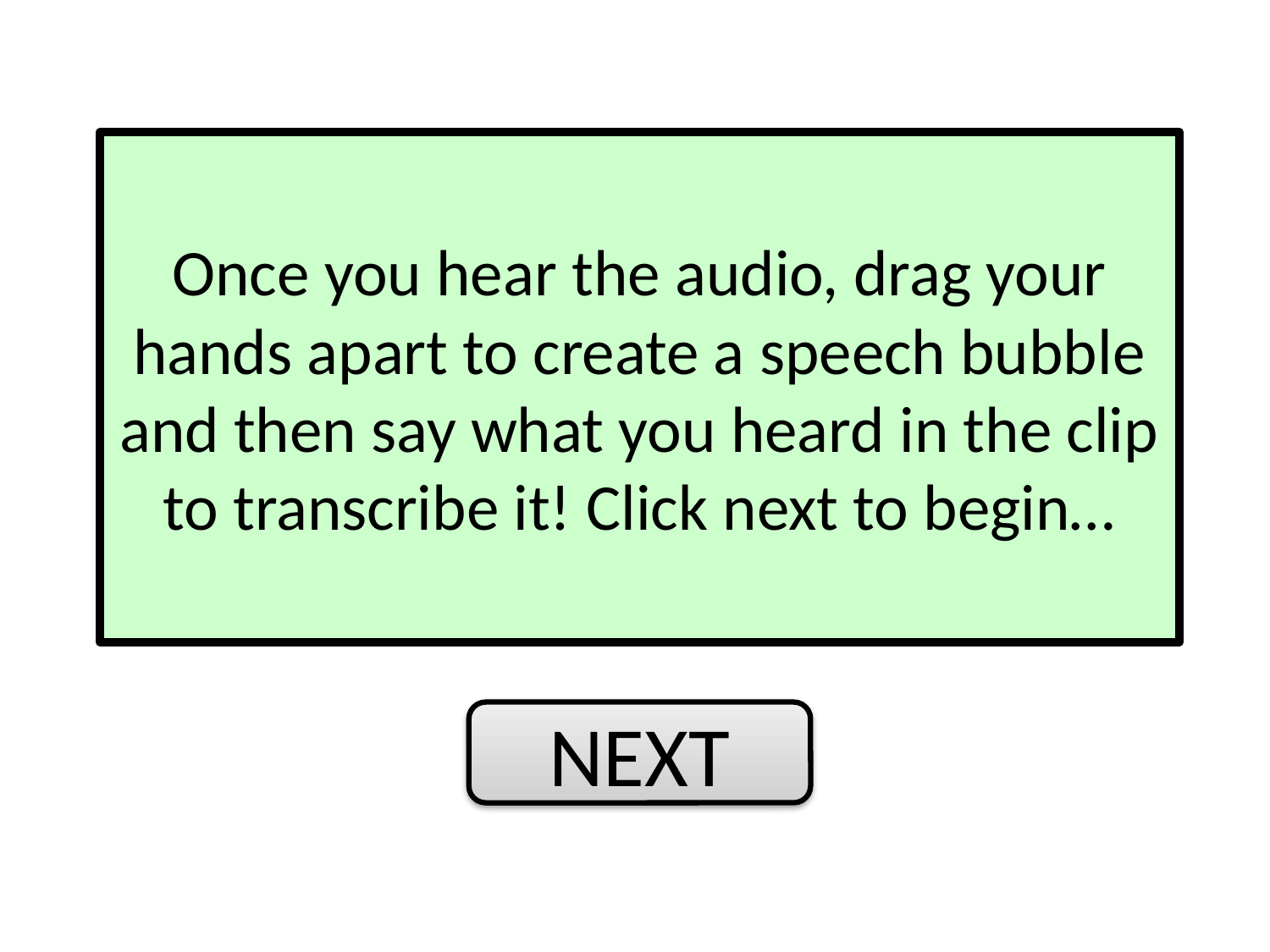

Once you hear the audio, drag your hands apart to create a speech bubble and then say what you heard in the clip to transcribe it! Click next to begin…
NEXT